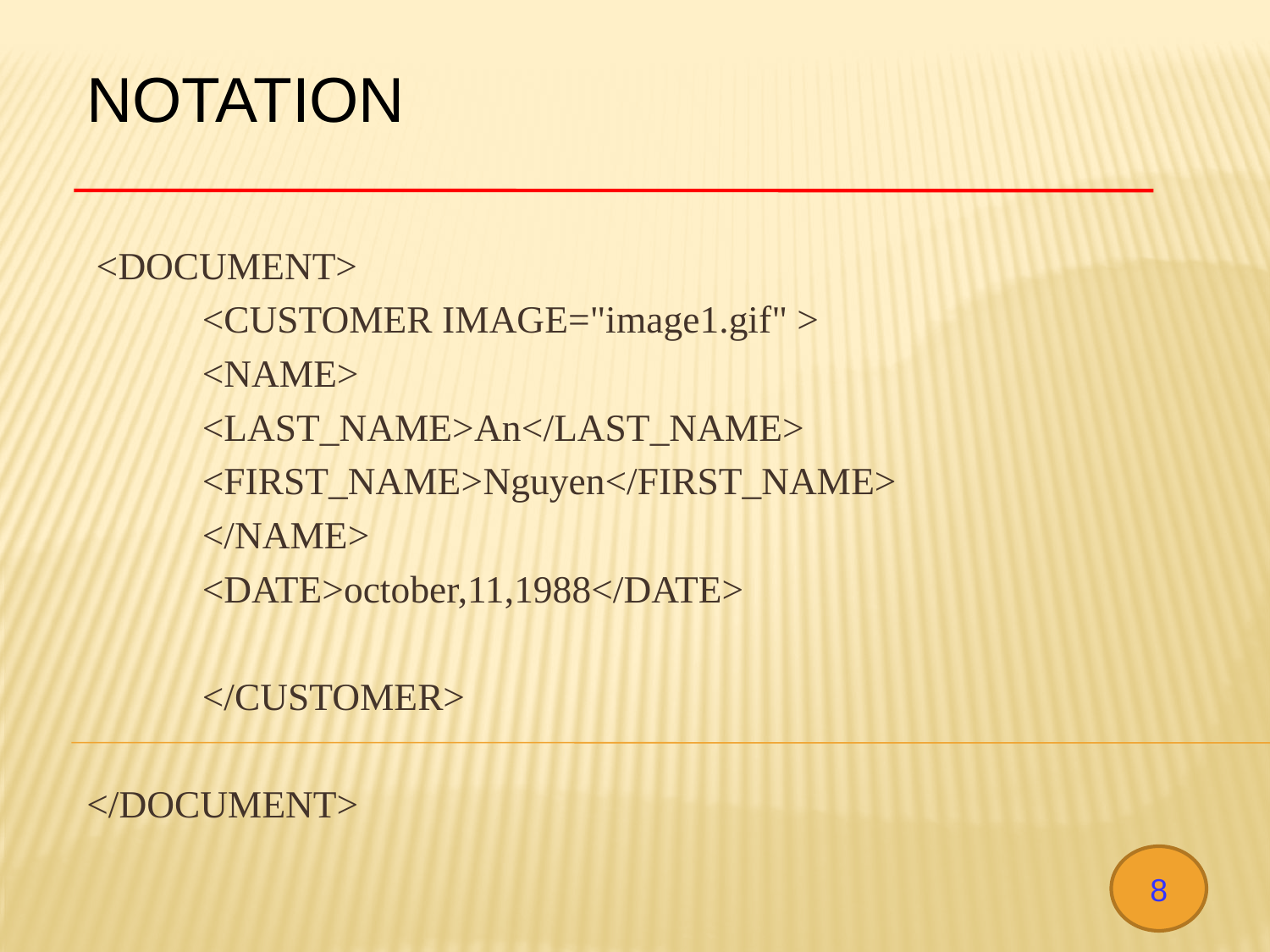

# NOTATION
 <DOCUMENT>
	<CUSTOMER IMAGE="image1.gif" >
		<NAME>
			<LAST_NAME>An</LAST_NAME>
			<FIRST_NAME>Nguyen</FIRST_NAME>
		</NAME>
		<DATE>october,11,1988</DATE>

	</CUSTOMER>

</DOCUMENT>
8